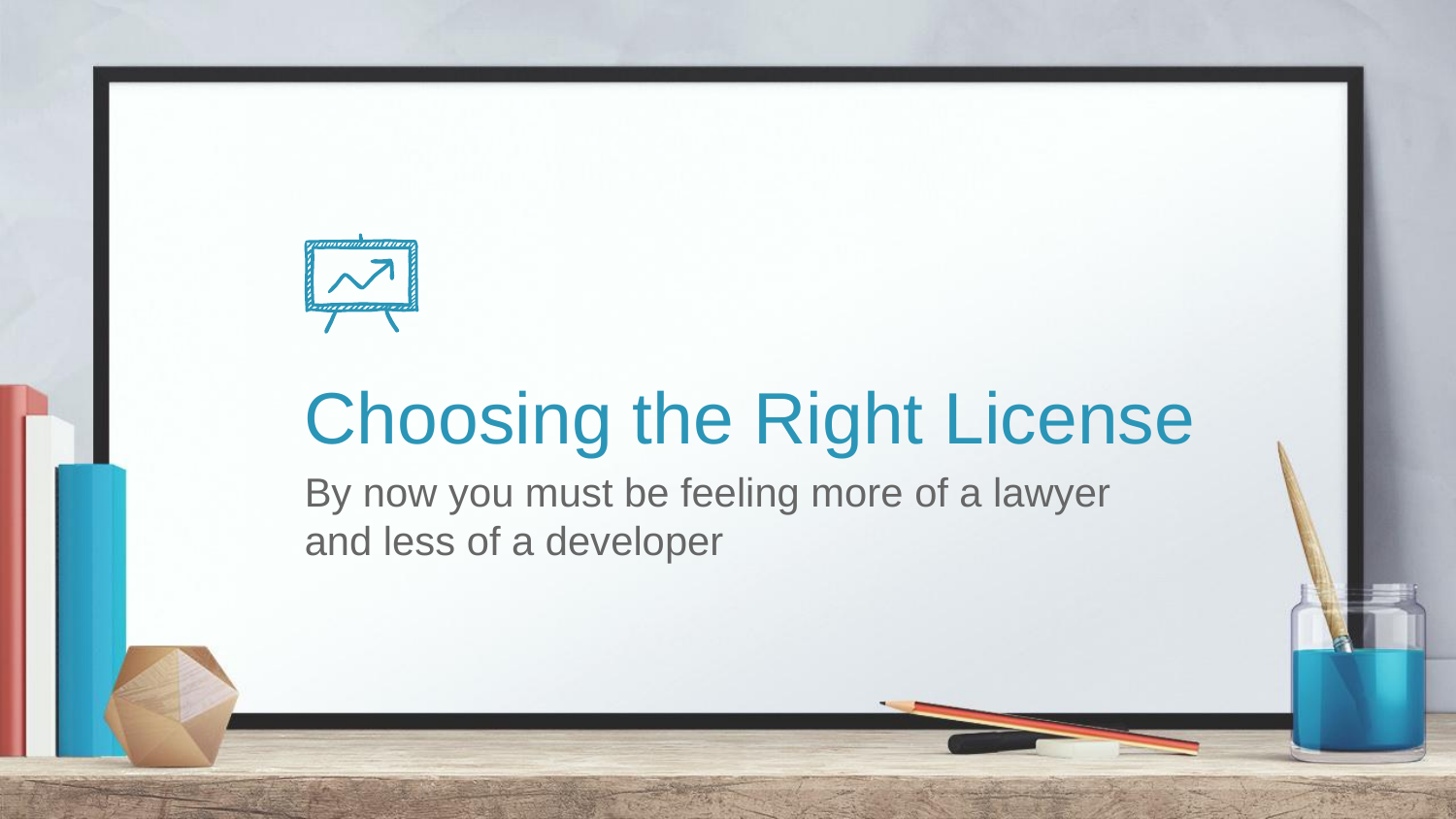

# Choosing the Right License
By now you must be feeling more of a lawyer and less of a developer